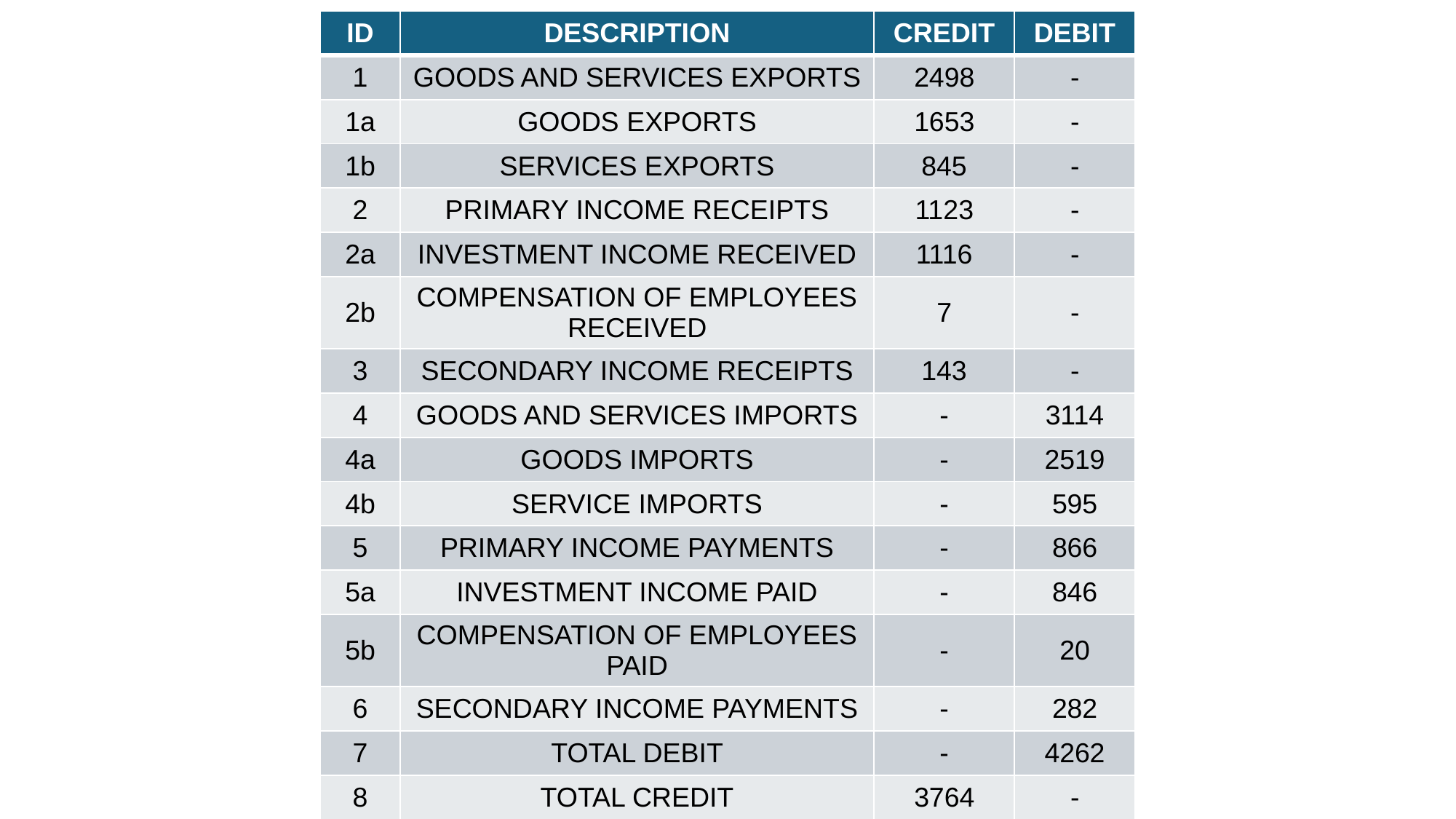

| ID | DESCRIPTION | CREDIT | DEBIT |
| --- | --- | --- | --- |
| 1 | GOODS AND SERVICES EXPORTS | 2498 | - |
| 1a | GOODS EXPORTS | 1653 | - |
| 1b | SERVICES EXPORTS | 845 | - |
| 2 | PRIMARY INCOME RECEIPTS | 1123 | - |
| 2a | INVESTMENT INCOME RECEIVED | 1116 | - |
| 2b | COMPENSATION OF EMPLOYEES RECEIVED | 7 | - |
| 3 | SECONDARY INCOME RECEIPTS | 143 | - |
| 4 | GOODS AND SERVICES IMPORTS | - | 3114 |
| 4a | GOODS IMPORTS | - | 2519 |
| 4b | SERVICE IMPORTS | - | 595 |
| 5 | PRIMARY INCOME PAYMENTS | - | 866 |
| 5a | INVESTMENT INCOME PAID | - | 846 |
| 5b | COMPENSATION OF EMPLOYEES PAID | - | 20 |
| 6 | SECONDARY INCOME PAYMENTS | - | 282 |
| 7 | TOTAL DEBIT | - | 4262 |
| 8 | TOTAL CREDIT | 3764 | - |
| 9 | CURRENT ACCOUNT BALANCE | - | 498 |